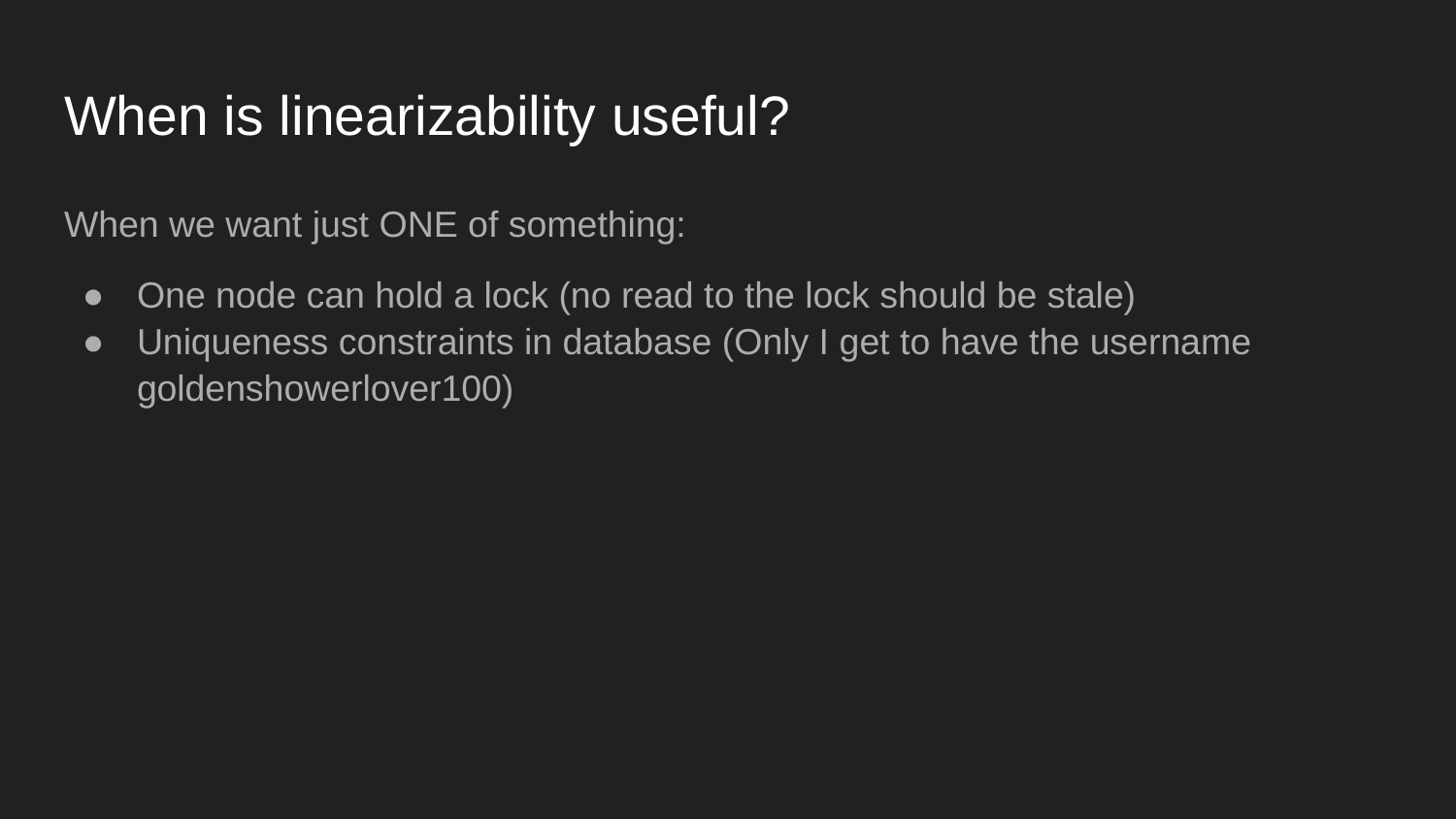

# When is linearizability useful?
When we want just ONE of something:
One node can hold a lock (no read to the lock should be stale)
Uniqueness constraints in database (Only I get to have the username goldenshowerlover100)